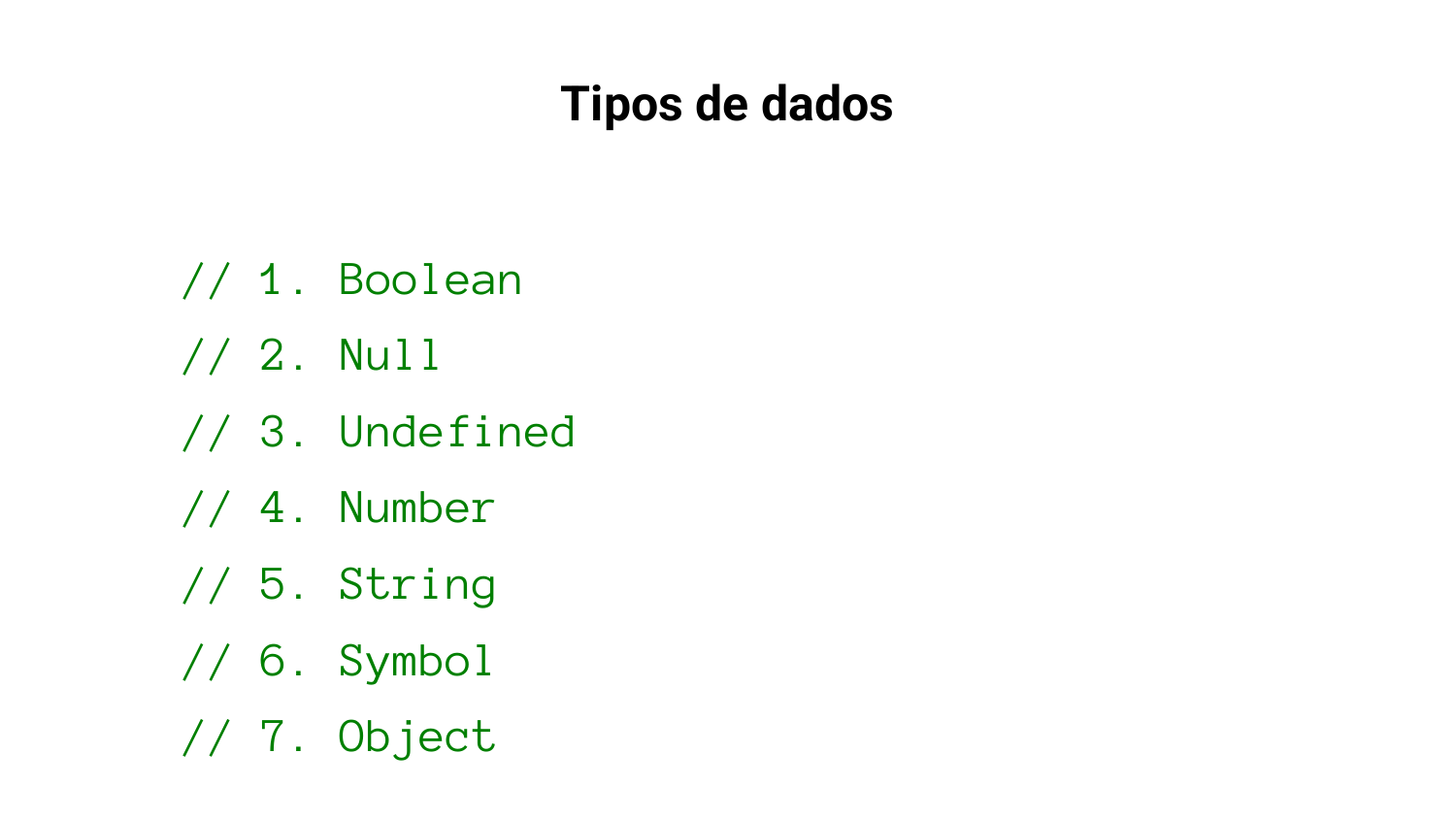

Tipos de dados
// 1. Boolean
// 2. Null
// 3. Undefined
// 4. Number
// 5. String
// 6. Symbol
// 7. Object